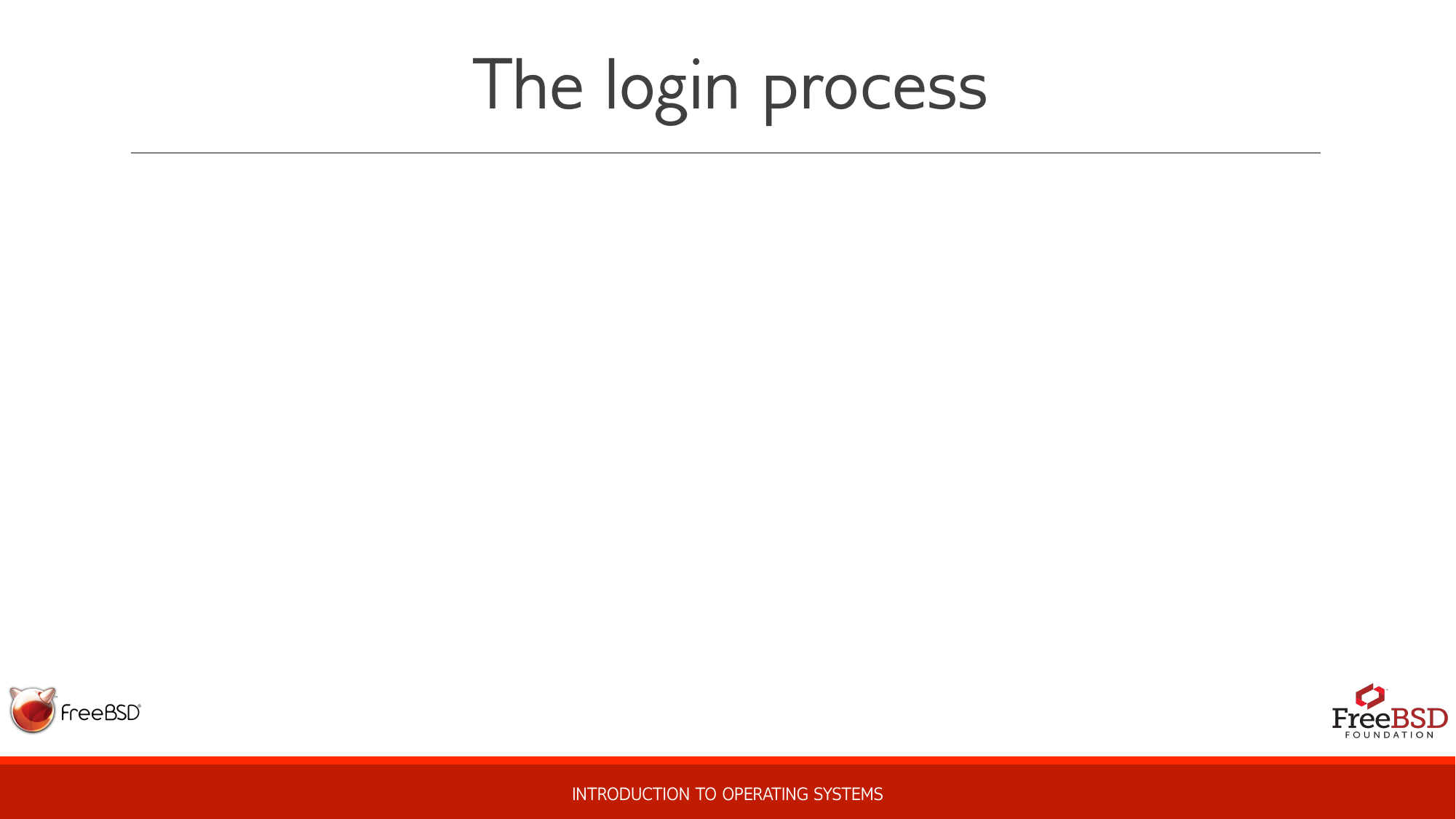

# The login process

Introduction to Operating Systems